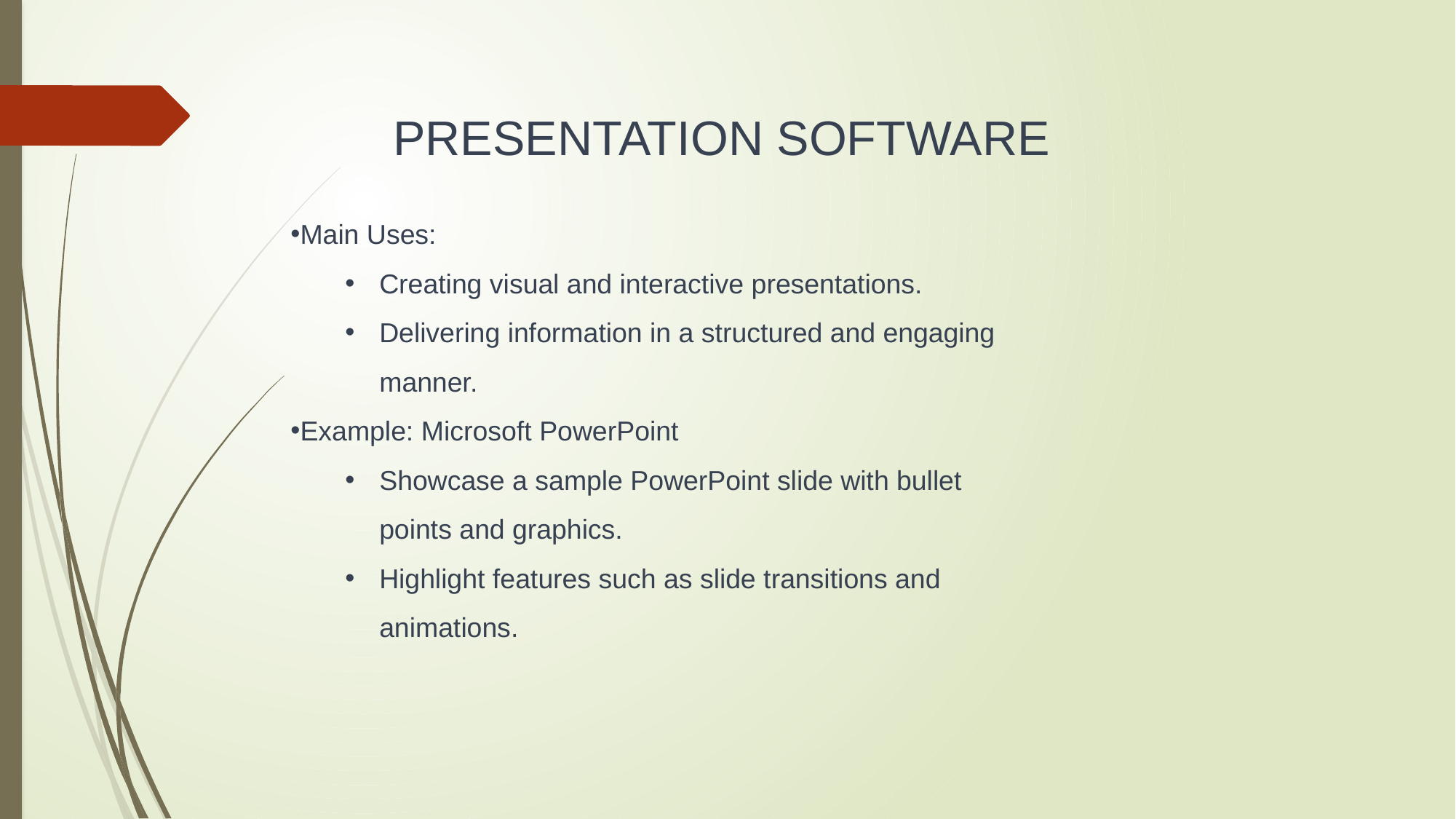

PRESENTATION SOFTWARE
Main Uses:
Creating visual and interactive presentations.
Delivering information in a structured and engaging manner.
Example: Microsoft PowerPoint
Showcase a sample PowerPoint slide with bullet points and graphics.
Highlight features such as slide transitions and animations.